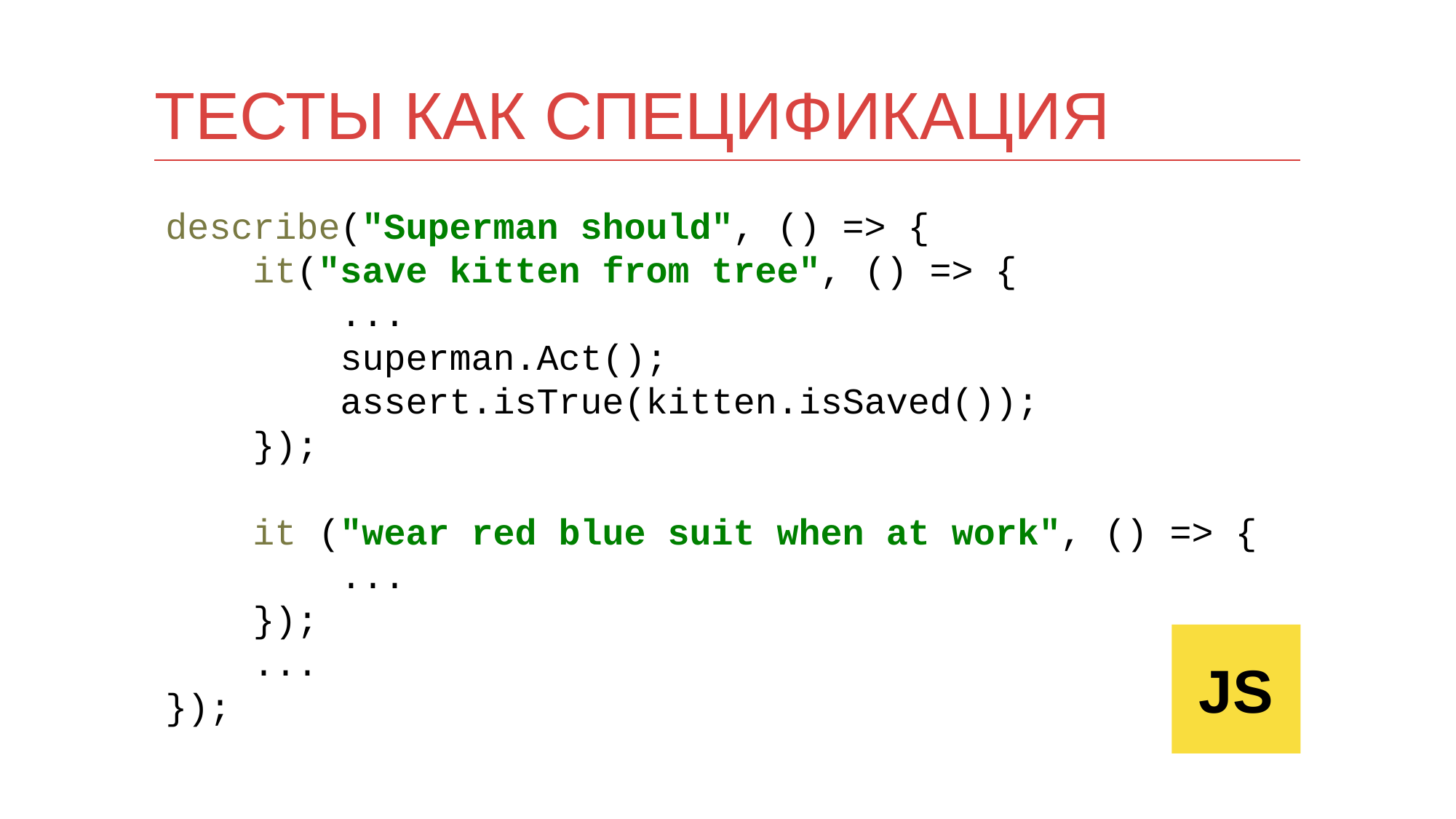

# Тесты как спецификация
describe("Superman should", () => {
    it("save kitten from tree", () => {
        ...
        superman.Act();
        assert.isTrue(kitten.isSaved());
    });
    it ("wear red blue suit when at work", () => {
        ...
    });
    ...
});
JS